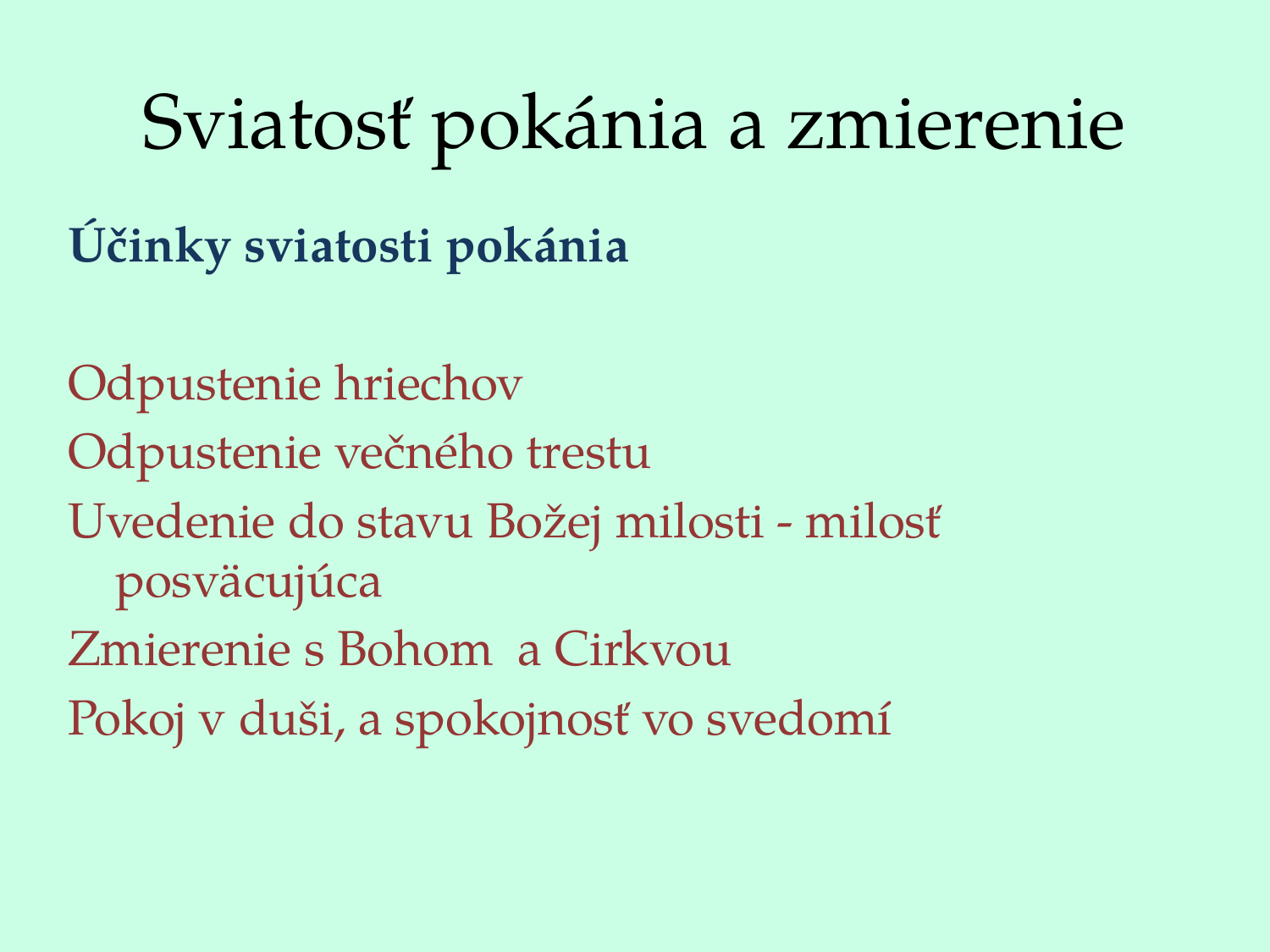

# Sviatosť pokánia a zmierenie
Účinky sviatosti pokánia

Odpustenie hriechov
Odpustenie večného trestu
Uvedenie do stavu Božej milosti - milosť posväcujúca
Zmierenie s Bohom  a Cirkvou
Pokoj v duši, a spokojnosť vo svedomí